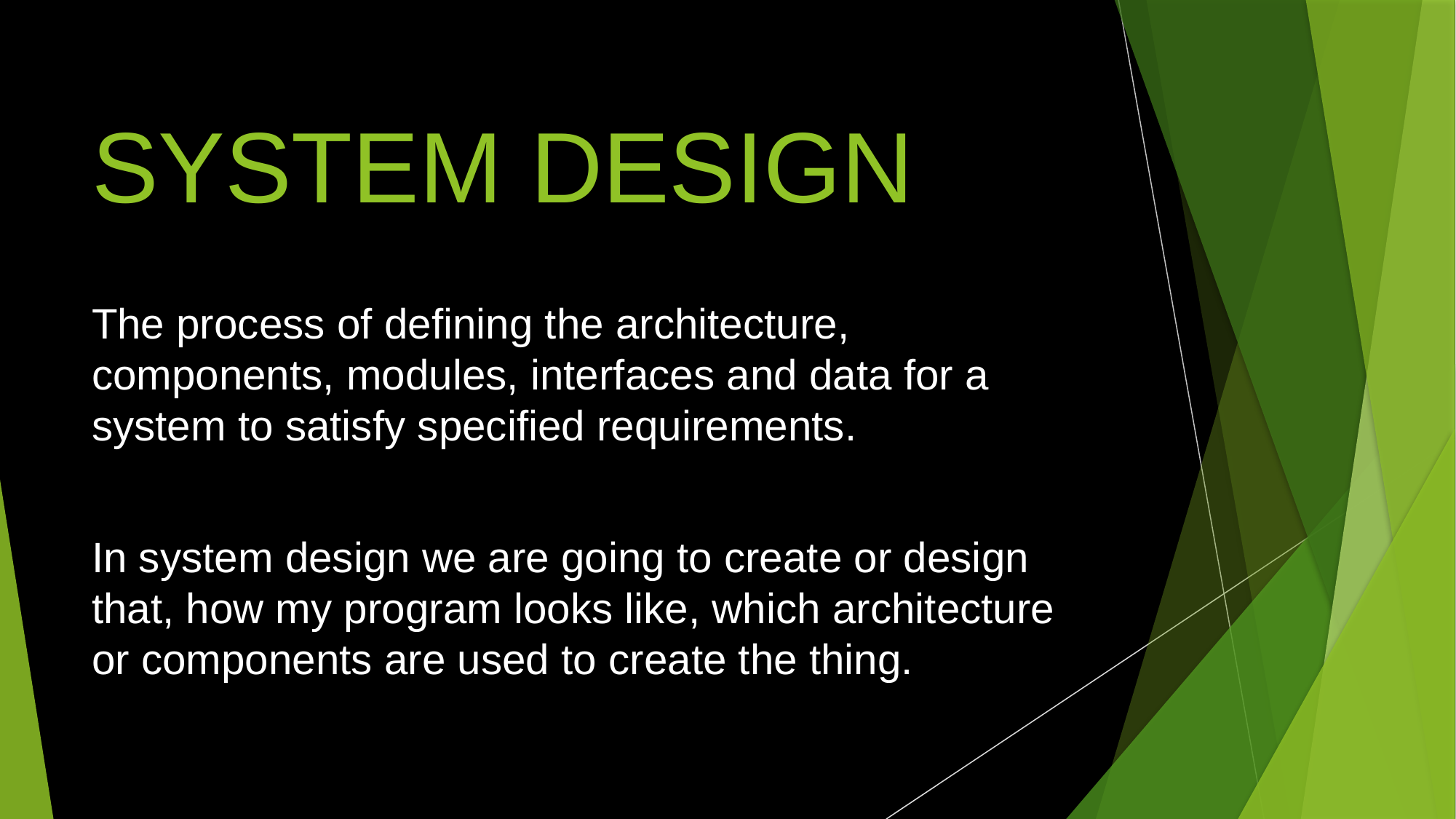

# SYSTEM DESIGN
The process of defining the architecture, components, modules, interfaces and data for a system to satisfy specified requirements.

In system design we are going to create or design that, how my program looks like, which architecture or components are used to create the thing.